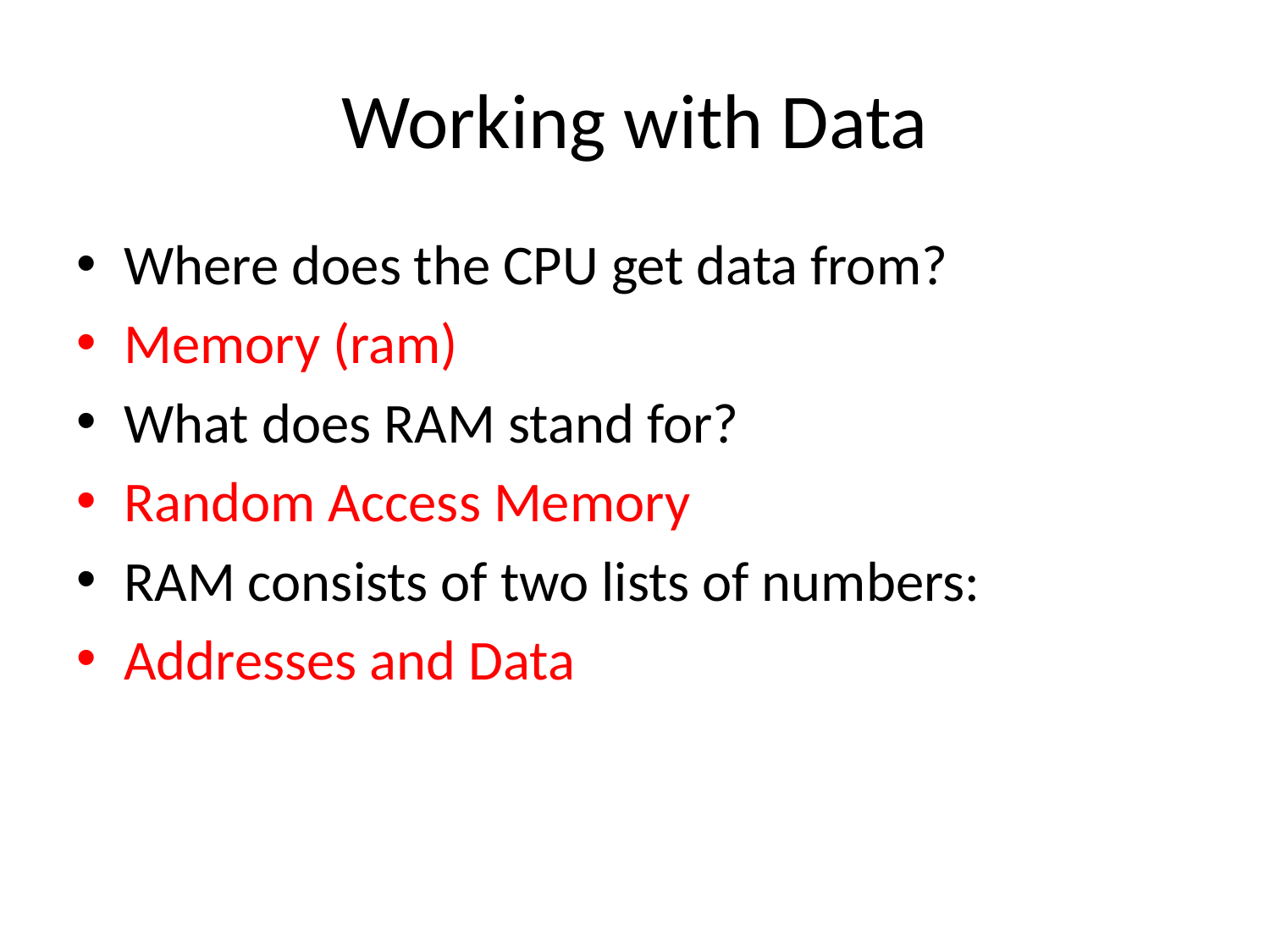

# Working with Data
Where does the CPU get data from?
Memory (ram)
What does RAM stand for?
Random Access Memory
RAM consists of two lists of numbers:
Addresses and Data